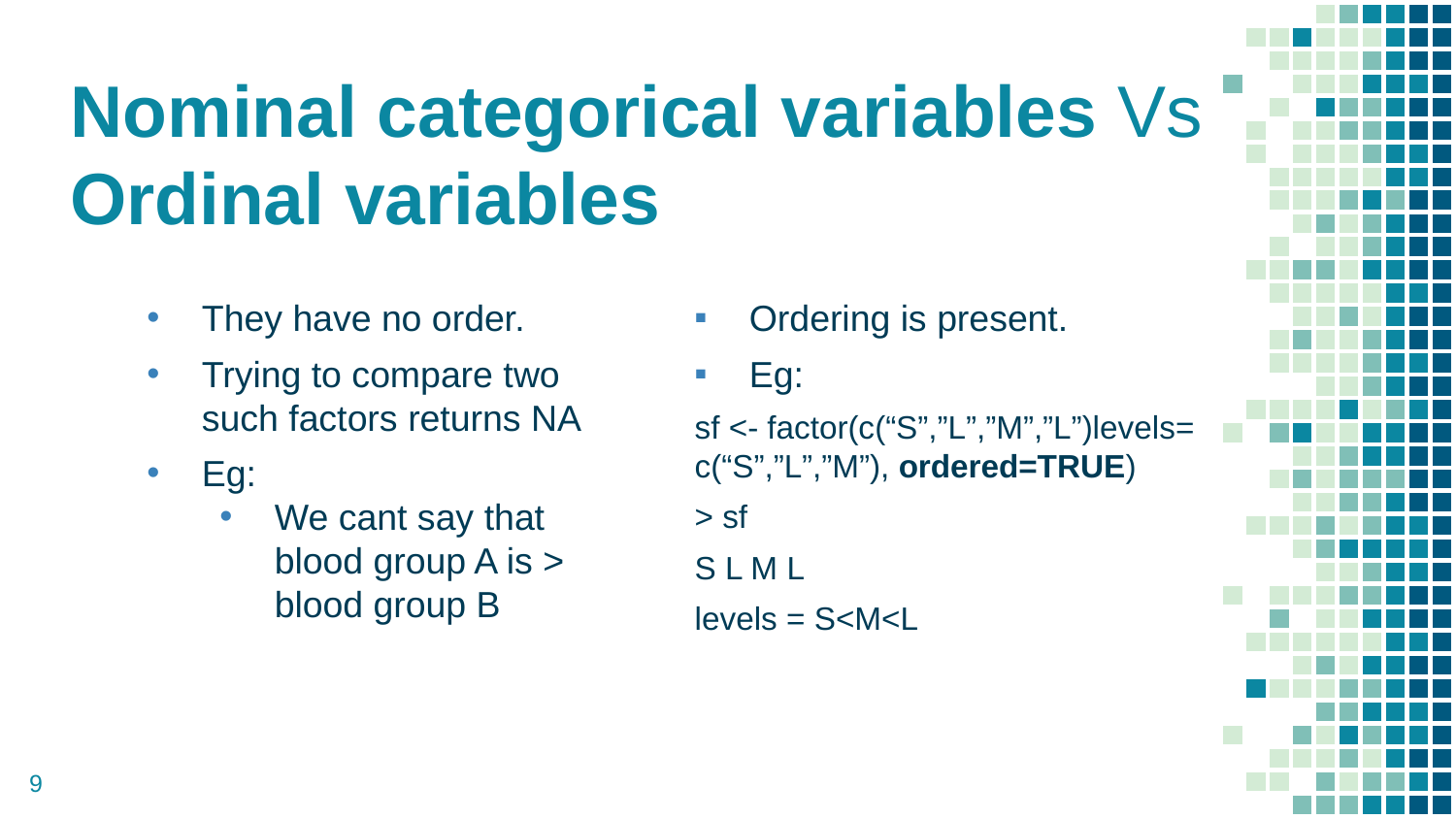

# Nominal categorical variables Vs Ordinal variables
They have no order.
Trying to compare two such factors returns NA
Eg:
We cant say that blood group A is > blood group B
Ordering is present.
Eg:
sf <- factor(c(“S”,”L”,”M”,”L”)levels= c(“S”,”L”,”M”), ordered=TRUE)
> sf
S L M L
levels = S<M<L
9